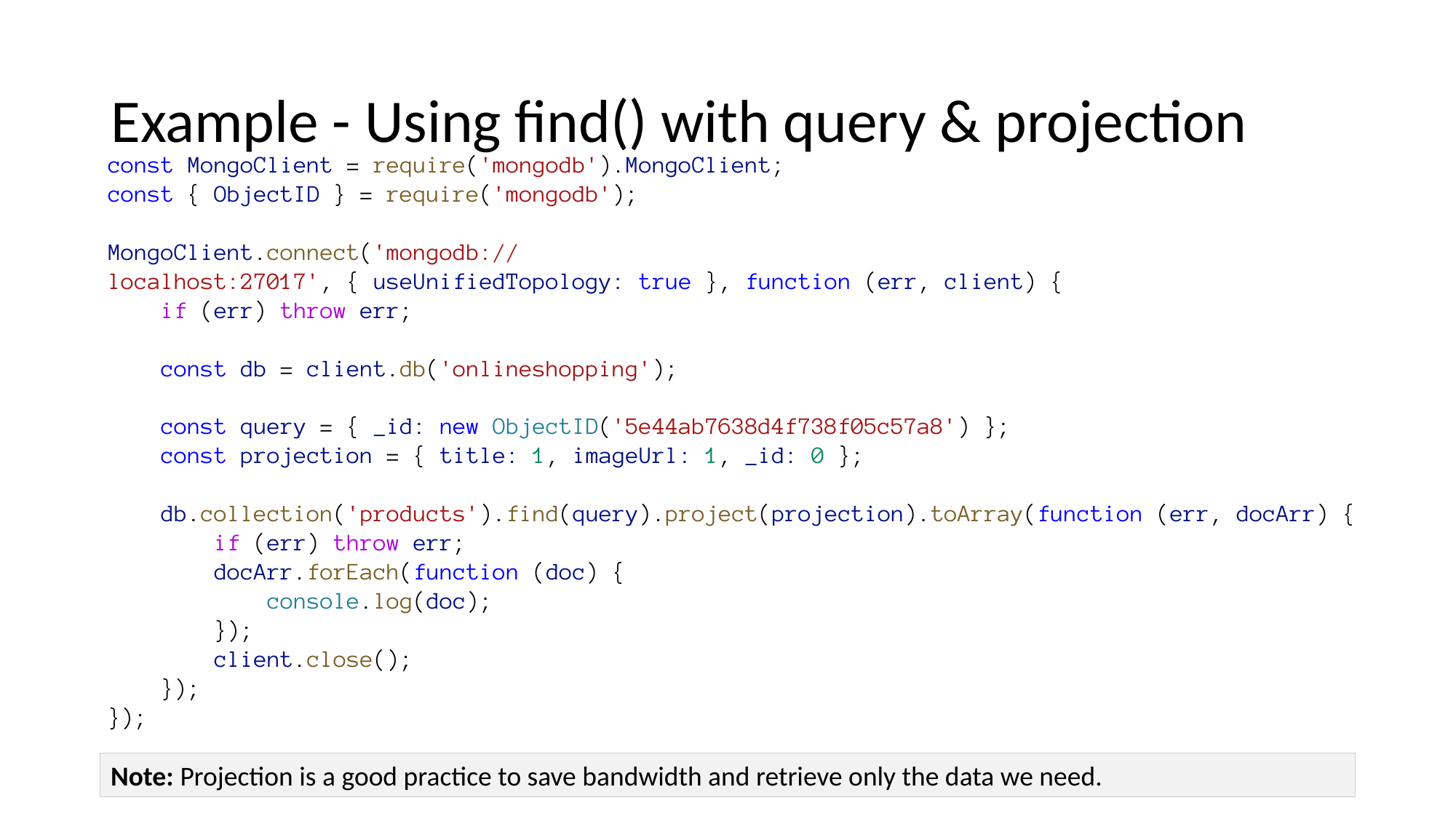

# Example - Using find() with query & projection
const MongoClient = require('mongodb').MongoClient;
const { ObjectID } = require('mongodb');
MongoClient.connect('mongodb://localhost:27017', { useUnifiedTopology: true }, function (err, client) {
    if (err) throw err;
    const db = client.db('onlineshopping');
    const query = { _id: new ObjectID('5e44ab7638d4f738f05c57a8') };
    const projection = { title: 1, imageUrl: 1, _id: 0 };
    db.collection('products').find(query).project(projection).toArray(function (err, docArr) {
        if (err) throw err;
        docArr.forEach(function (doc) {
            console.log(doc);
        });
        client.close();
    });
});
Note: Projection is a good practice to save bandwidth and retrieve only the data we need.
8